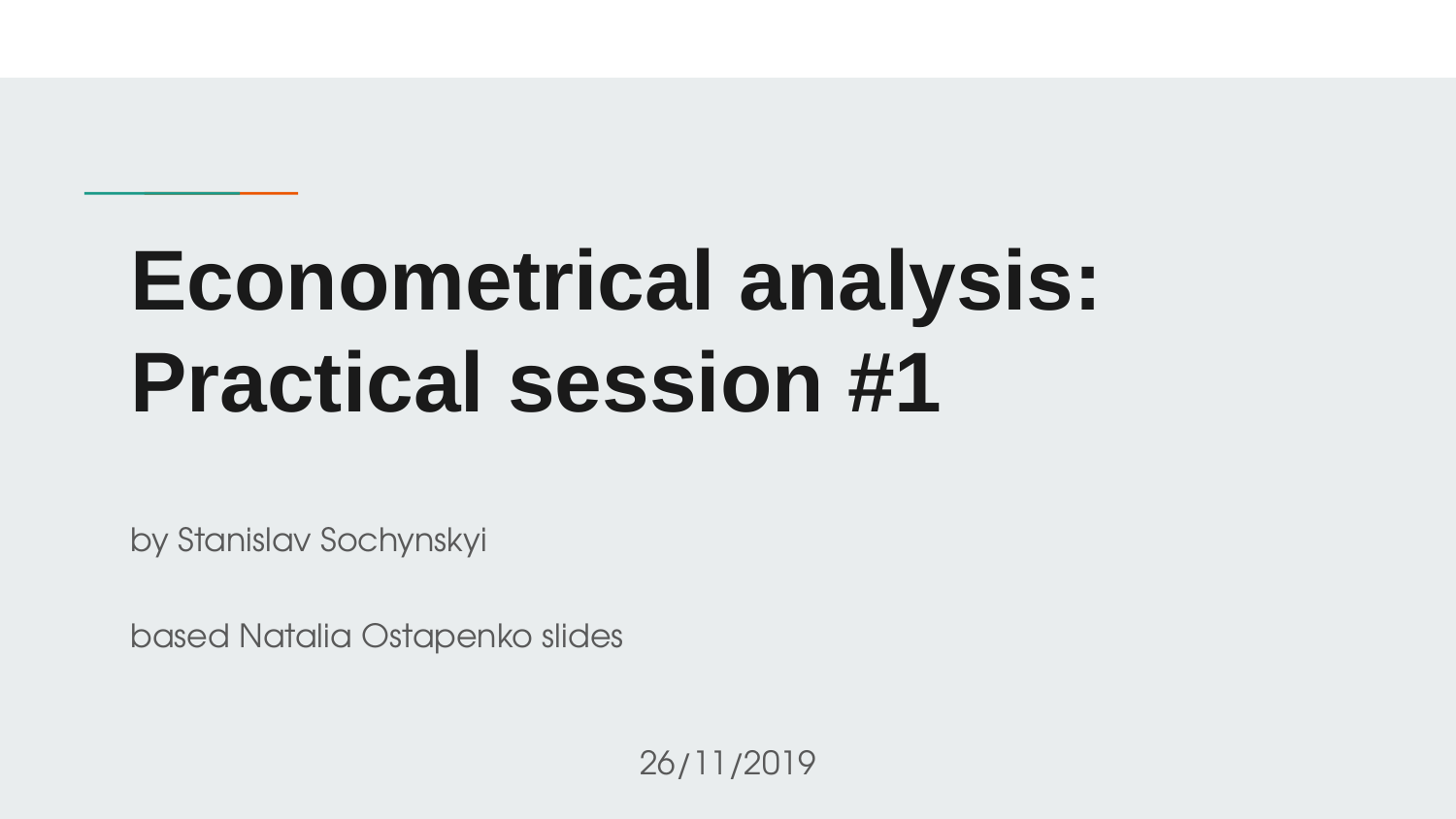

# Econometrical analysis:
Practical session #1
by Stanislav Sochynskyi

based Natalia Ostapenko slides

26/11/2019